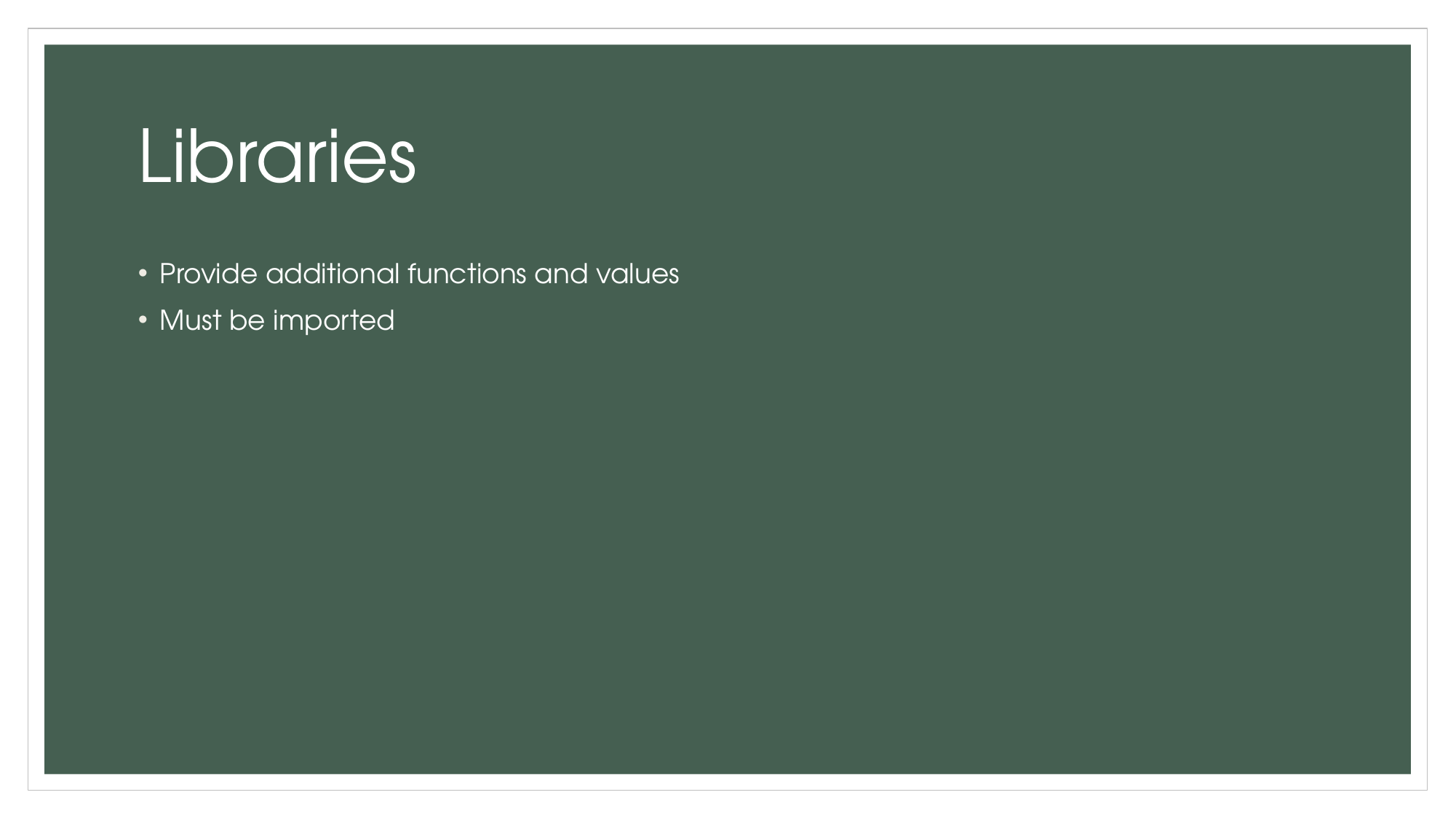

# Libraries
Provide additional functions and values
Must be imported